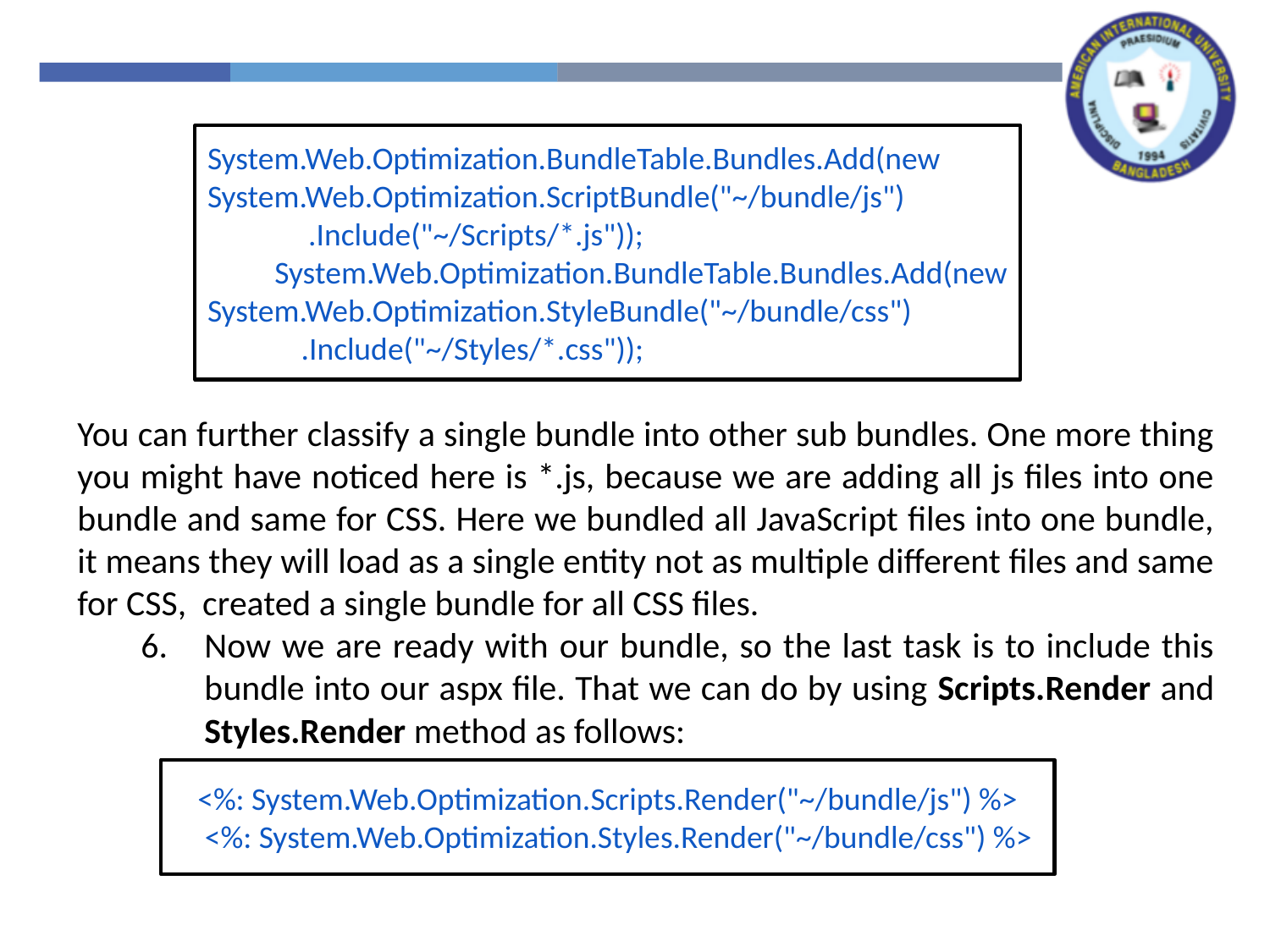

System.Web.Optimization.BundleTable.Bundles.Add(new System.Web.Optimization.ScriptBundle("~/bundle/js")
              .Include("~/Scripts/*.js"));
        System.Web.Optimization.BundleTable.Bundles.Add(new System.Web.Optimization.StyleBundle("~/bundle/css")
             .Include("~/Styles/*.css"));

You can further classify a single bundle into other sub bundles. One more thing you might have noticed here is *.js, because we are adding all js files into one bundle and same for CSS. Here we bundled all JavaScript files into one bundle, it means they will load as a single entity not as multiple different files and same for CSS,  created a single bundle for all CSS files.
Now we are ready with our bundle, so the last task is to include this bundle into our aspx file. That we can do by using Scripts.Render and Styles.Render method as follows:

<%: System.Web.Optimization.Scripts.Render("~/bundle/js") %>
   <%: System.Web.Optimization.Styles.Render("~/bundle/css") %>